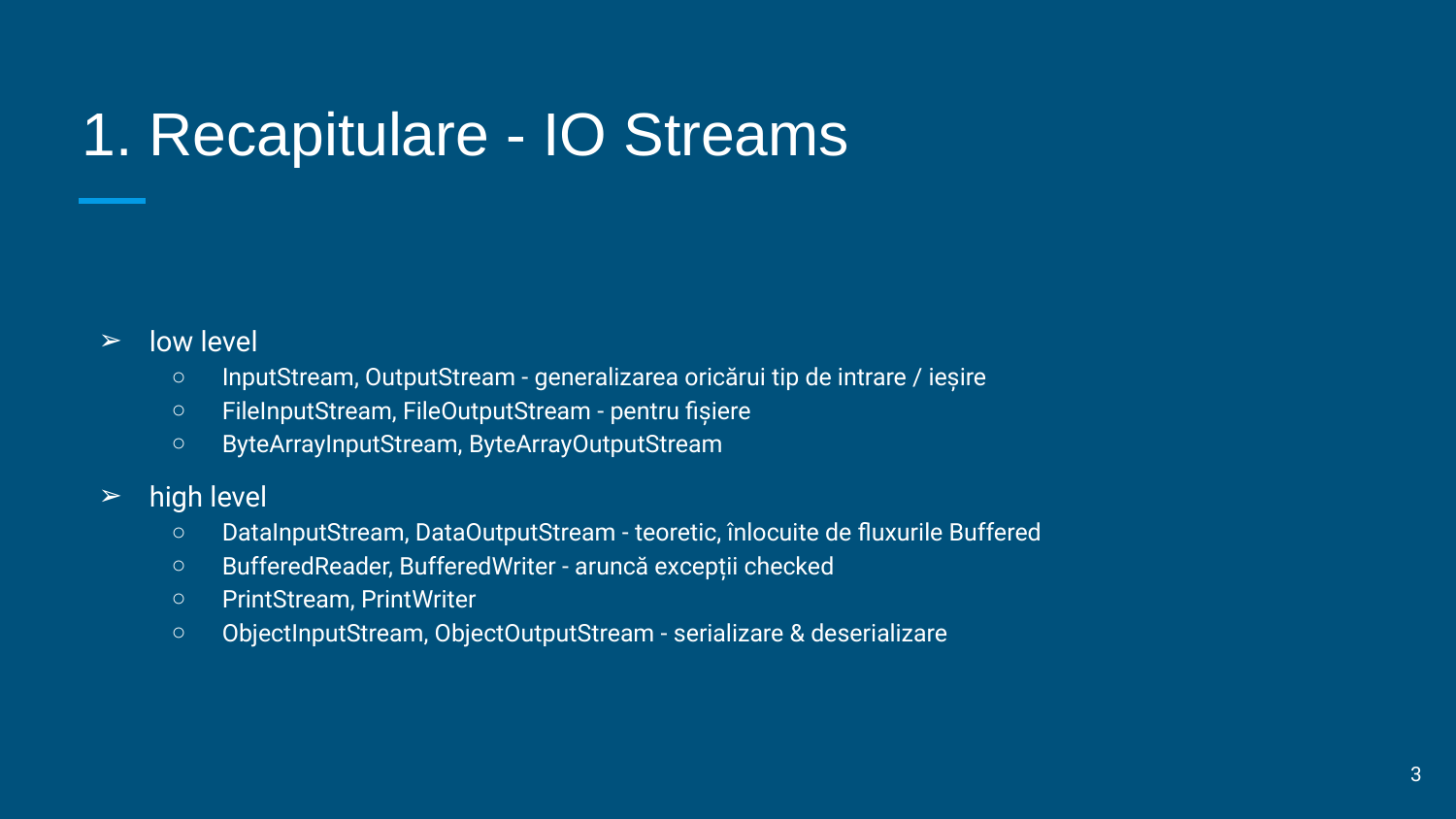

# Recapitulare - IO Streams
low level
InputStream, OutputStream - generalizarea oricărui tip de intrare / ieșire
FileInputStream, FileOutputStream - pentru fișiere
ByteArrayInputStream, ByteArrayOutputStream
high level
DataInputStream, DataOutputStream - teoretic, înlocuite de fluxurile Buffered
BufferedReader, BufferedWriter - aruncă excepții checked
PrintStream, PrintWriter
ObjectInputStream, ObjectOutputStream - serializare & deserializare
3